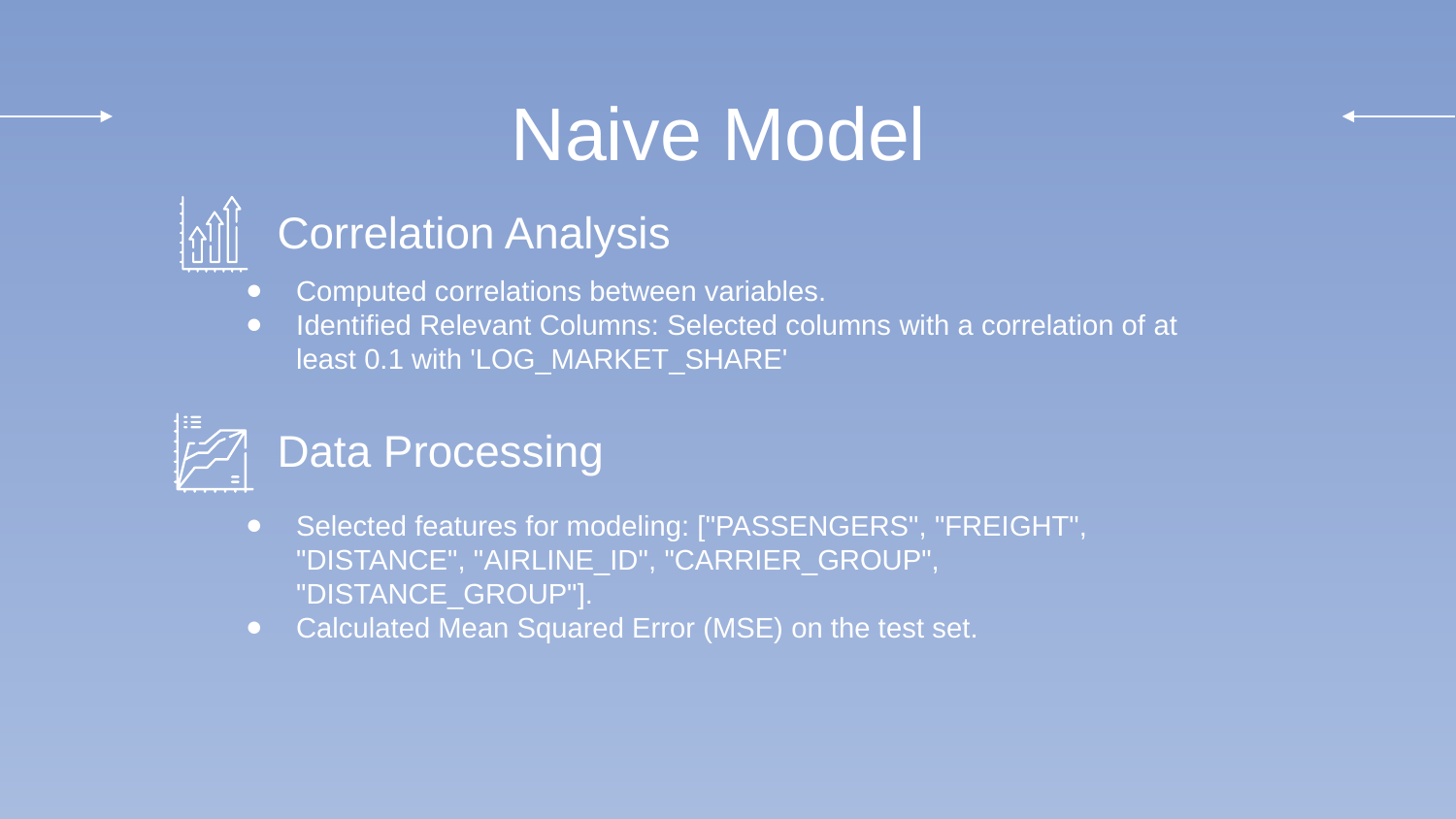

# Naive Model
Correlation Analysis

Computed correlations between variables.
Identified Relevant Columns: Selected columns with a correlation of at least 0.1 with 'LOG_MARKET_SHARE'

Data Processing
Selected features for modeling: ["PASSENGERS", "FREIGHT", "DISTANCE", "AIRLINE_ID", "CARRIER_GROUP", "DISTANCE_GROUP"].
Calculated Mean Squared Error (MSE) on the test set.